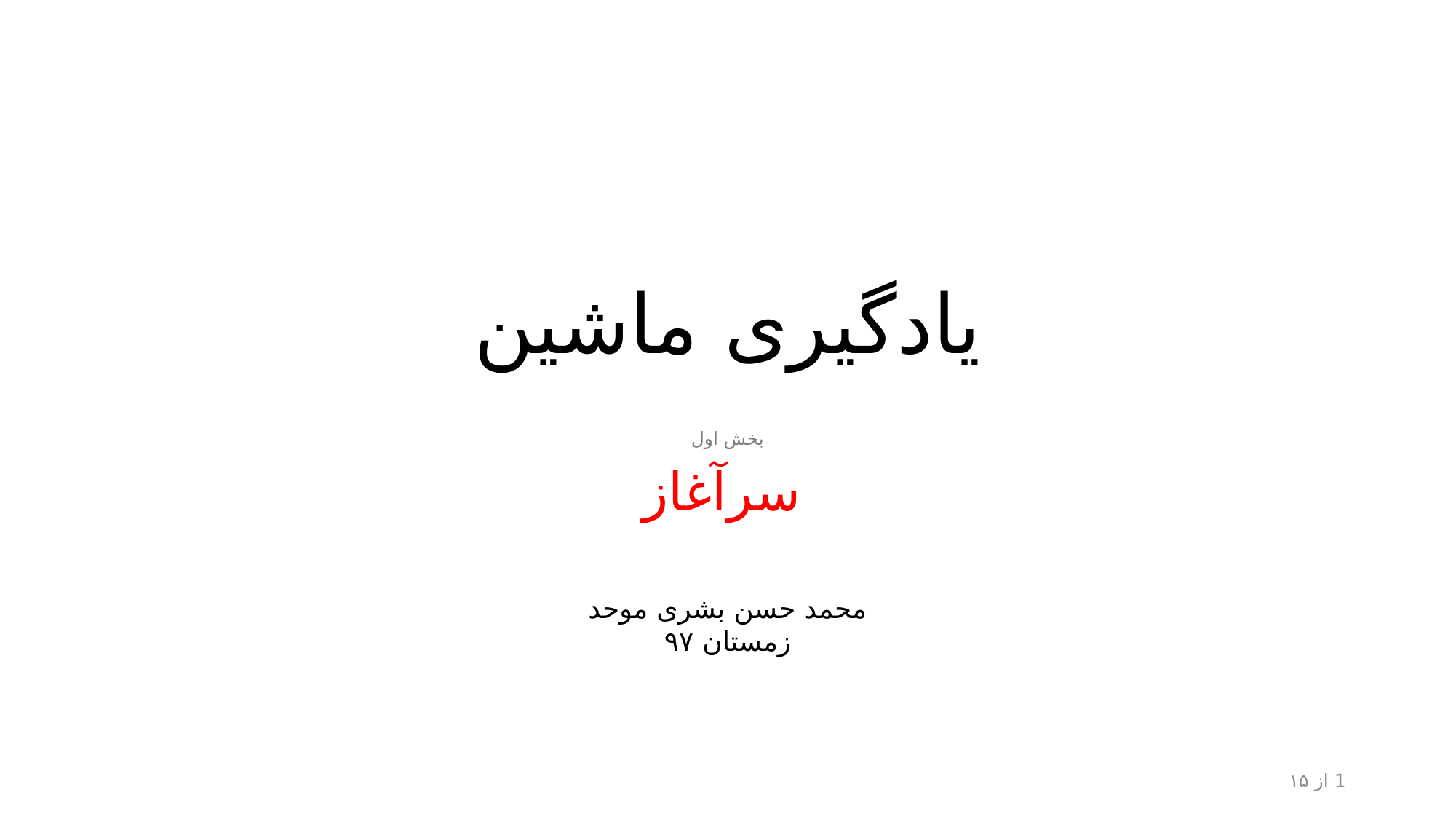

# یادگیری ماشین
بخش اول
 سرآغاز

محمد حسن بشری موحد
زمستان ۹۷
1